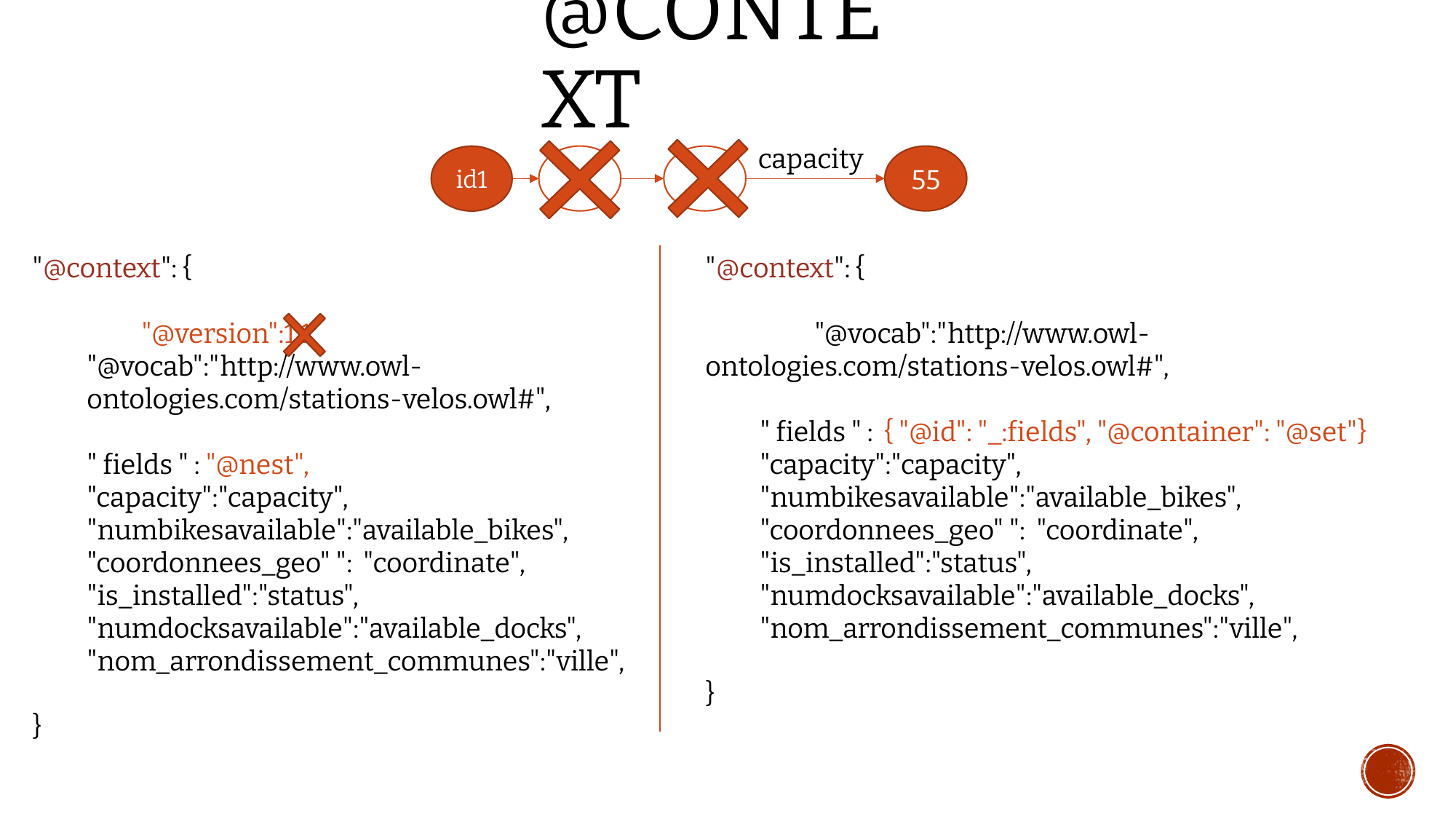

# @context

capacity

55
id1
"@context": {

	"@version":1.1
"@vocab":"http://www.owl-ontologies.com/stations-velos.owl#",

" fields " : "@nest",
"capacity":"capacity",
"numbikesavailable":"available_bikes",
"coordonnees_geo" ":  "coordinate", "is_installed":"status",
"numdocksavailable":"available_docks",
"nom_arrondissement_communes":"ville",

}
"@context": {

	"@vocab":"http://www.owl-	ontologies.com/stations-velos.owl#",

" fields " :  { "@id": "_:fields", "@container": "@set"}
"capacity":"capacity",
"numbikesavailable":"available_bikes",
"coordonnees_geo" ":  "coordinate", "is_installed":"status",
"numdocksavailable":"available_docks",
"nom_arrondissement_communes":"ville",

}